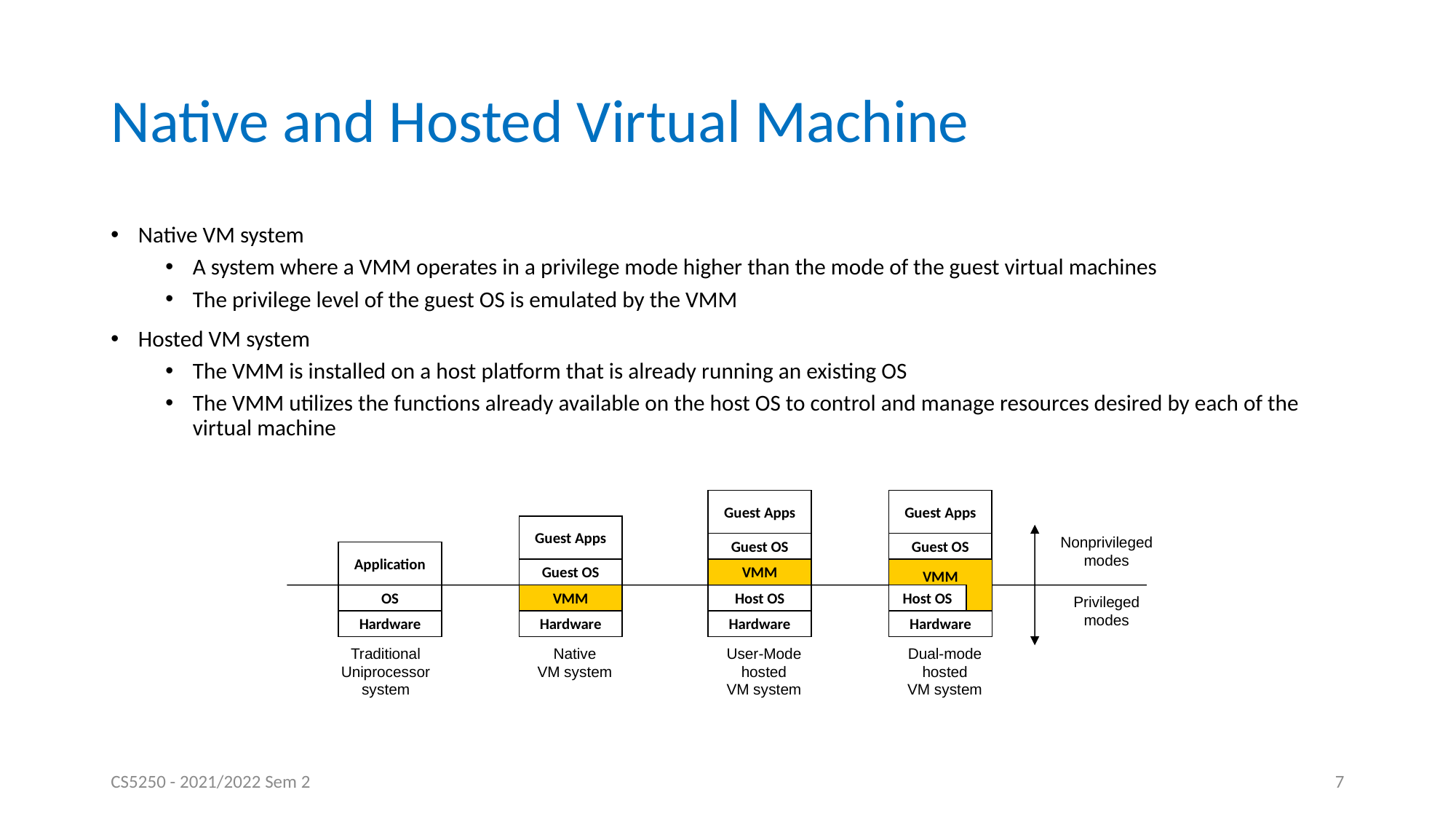

# Native and Hosted Virtual Machine
Native VM system
A system where a VMM operates in a privilege mode higher than the mode of the guest virtual machines
The privilege level of the guest OS is emulated by the VMM
Hosted VM system
The VMM is installed on a host platform that is already running an existing OS
The VMM utilizes the functions already available on the host OS to control and manage resources desired by each of the virtual machine
Guest Apps
Guest OS
VMM
Host OS
Hardware
User-Mode
hosted
VM system
Guest Apps
Guest OS
VMM

Host OS
Hardware
Dual-mode
hosted
VM system
Guest Apps
Guest OS
VMM
Hardware
Native
VM system

Nonprivileged
modes
Application
OS
Hardware
Traditional
Uniprocessor
system

Privileged
modes
CS5250 - 2021/2022 Sem 2
7